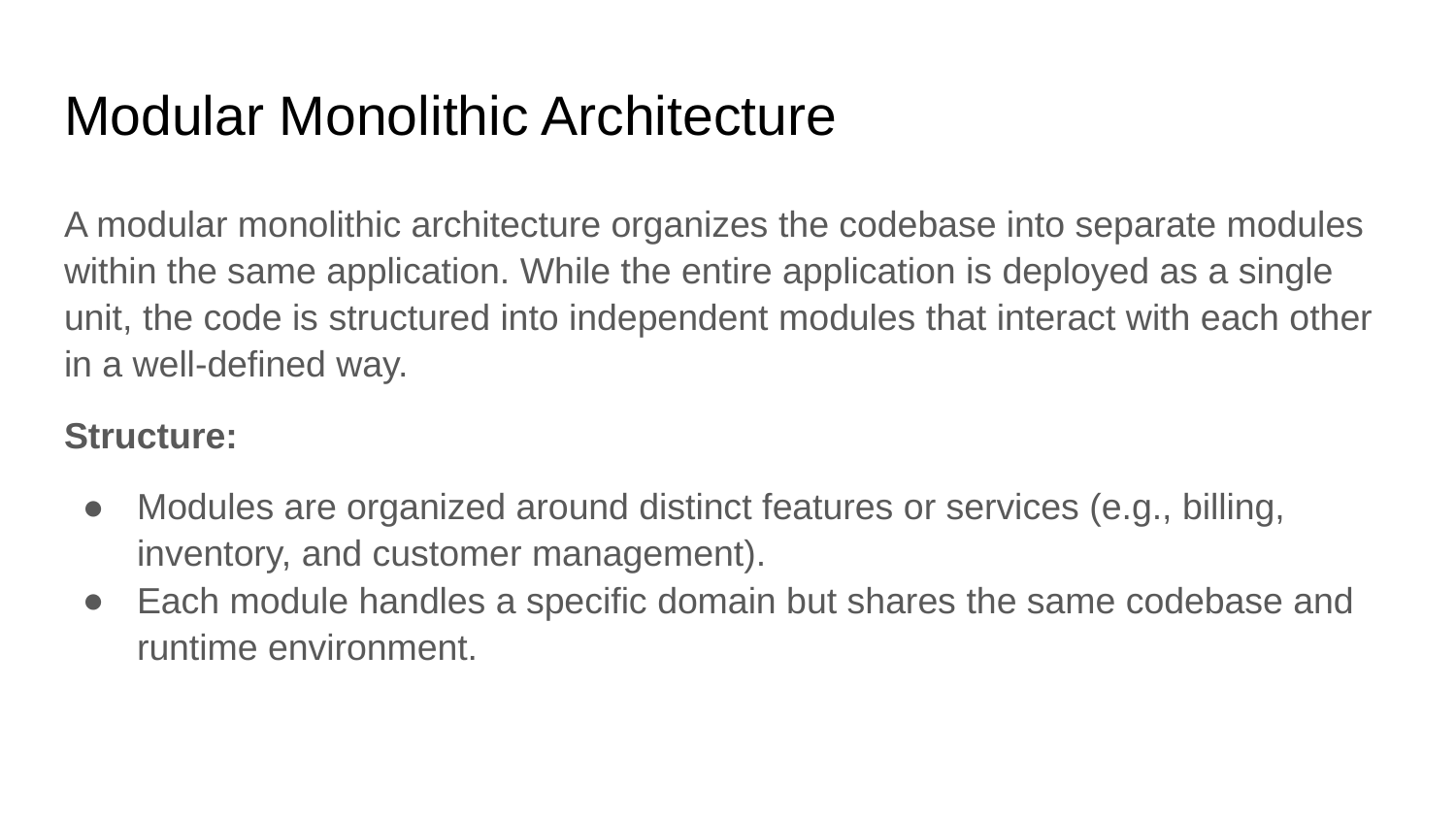

# Modular Monolithic Architecture
A modular monolithic architecture organizes the codebase into separate modules within the same application. While the entire application is deployed as a single unit, the code is structured into independent modules that interact with each other in a well-defined way.
Structure:
Modules are organized around distinct features or services (e.g., billing, inventory, and customer management).
Each module handles a specific domain but shares the same codebase and runtime environment.